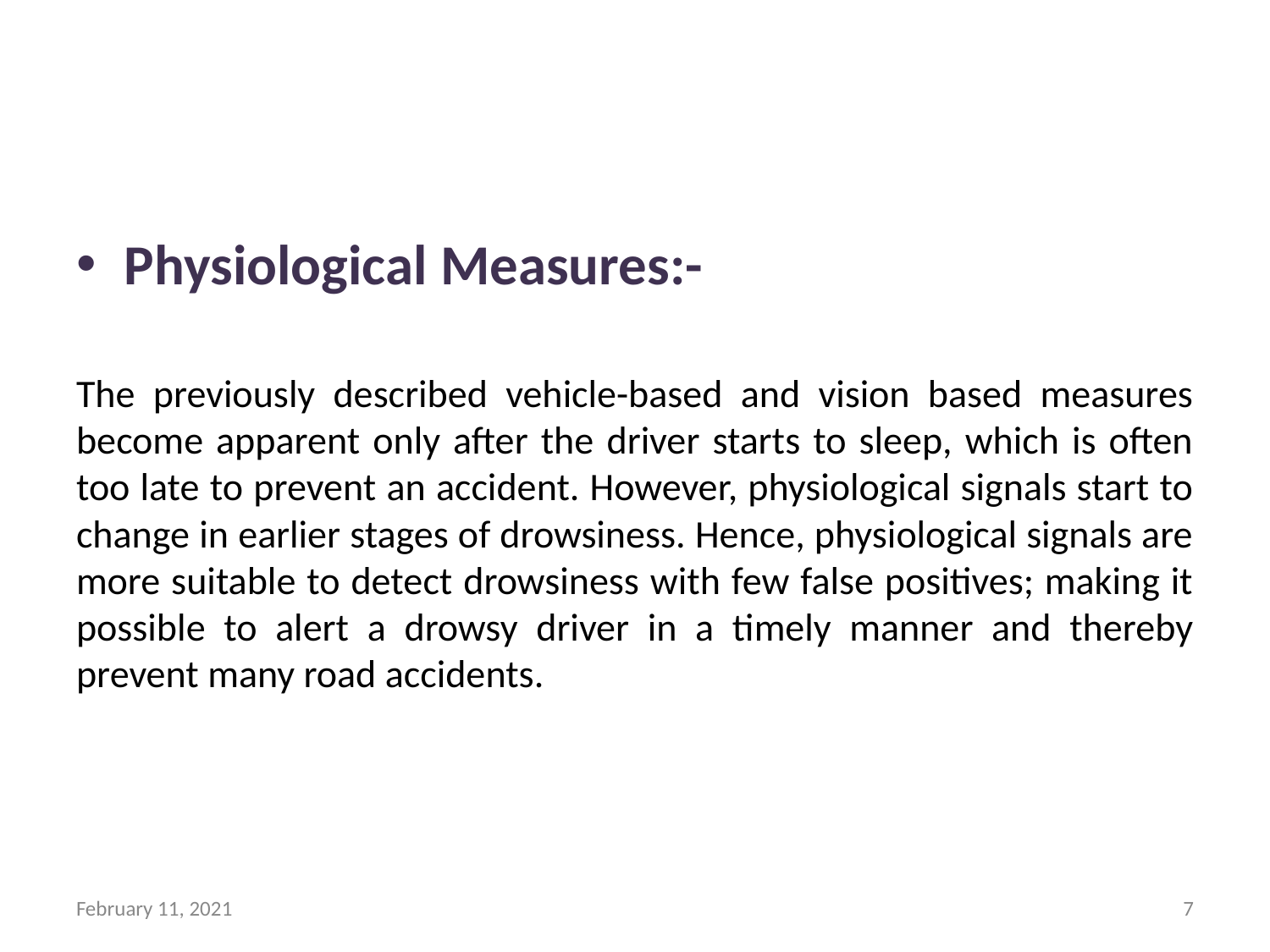

#
Physiological Measures:-

The previously described vehicle-based and vision based measures become apparent only after the driver starts to sleep, which is often too late to prevent an accident. However, physiological signals start to change in earlier stages of drowsiness. Hence, physiological signals are more suitable to detect drowsiness with few false positives; making it possible to alert a drowsy driver in a timely manner and thereby prevent many road accidents.

February 11, 2021

7